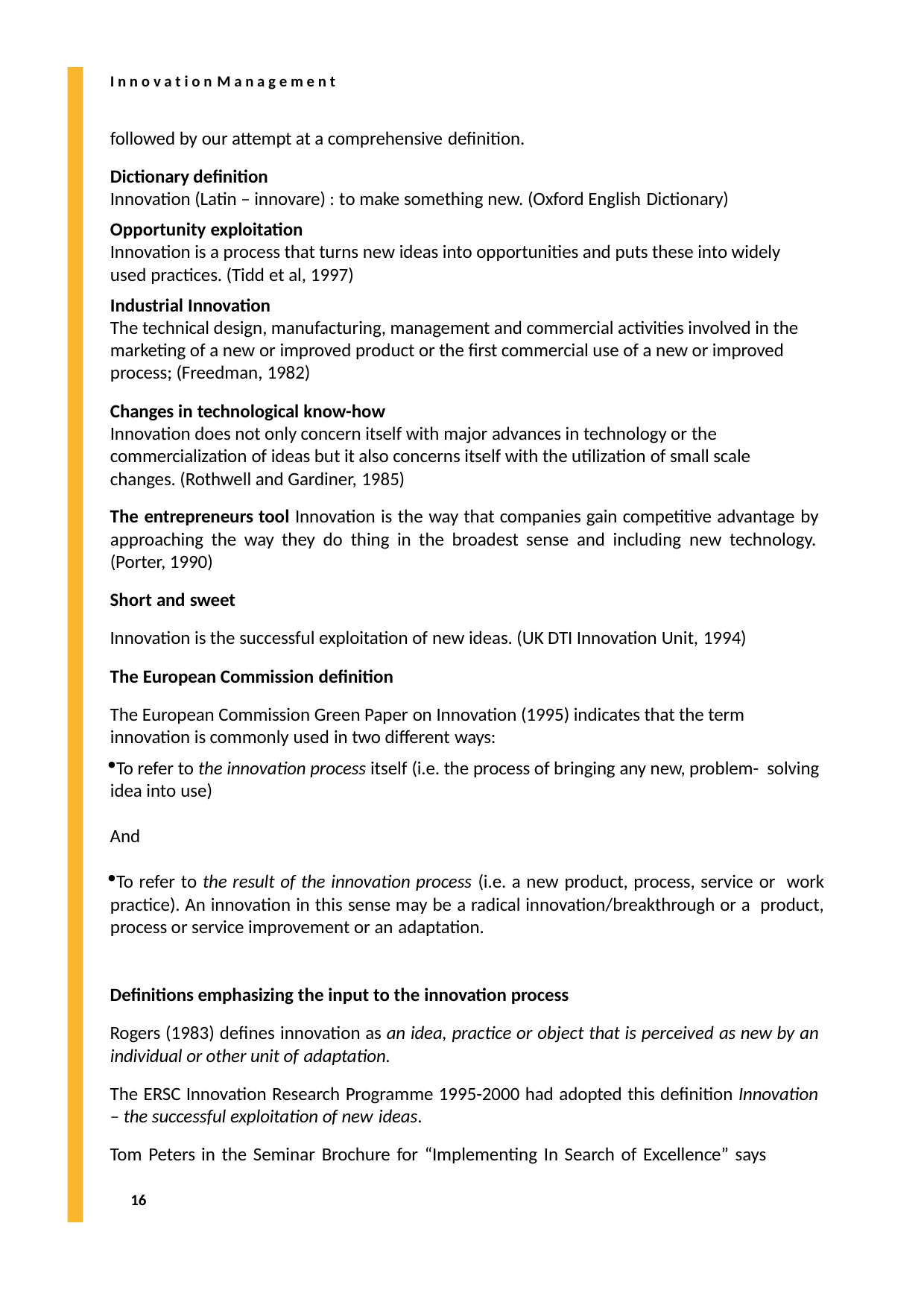

I n n o v a t i o n M a n a g e m e n t

followed by our attempt at a comprehensive definition.
Dictionary definition
Innovation (Latin – innovare) : to make something new. (Oxford English Dictionary)
Opportunity exploitation
Innovation is a process that turns new ideas into opportunities and puts these into widely  used practices. (Tidd et al, 1997)
Industrial Innovation
The technical design, manufacturing, management and commercial activities involved in the  marketing of a new or improved product or the first commercial use of a new or improved  process; (Freedman, 1982)
Changes in technological know-how
Innovation does not only concern itself with major advances in technology or the  commercialization of ideas but it also concerns itself with the utilization of small scale  changes. (Rothwell and Gardiner, 1985)
The entrepreneurs tool Innovation is the way that companies gain competitive advantage by  approaching the way they do thing in the broadest sense and including new technology.  (Porter, 1990)
Short and sweet
Innovation is the successful exploitation of new ideas. (UK DTI Innovation Unit, 1994)
The European Commission definition
The European Commission Green Paper on Innovation (1995) indicates that the term  innovation is commonly used in two different ways:
To refer to the innovation process itself (i.e. the process of bringing any new, problem-  solving idea into use)

And

To refer to the result of the innovation process (i.e. a new product, process, service or  work practice). An innovation in this sense may be a radical innovation/breakthrough or a  product, process or service improvement or an adaptation.

Definitions emphasizing the input to the innovation process
Rogers (1983) defines innovation as an idea, practice or object that is perceived as new by an  individual or other unit of adaptation.
The ERSC Innovation Research Programme 1995-2000 had adopted this definition Innovation
– the successful exploitation of new ideas.
Tom Peters in the Seminar Brochure for “Implementing In Search of Excellence” says

16